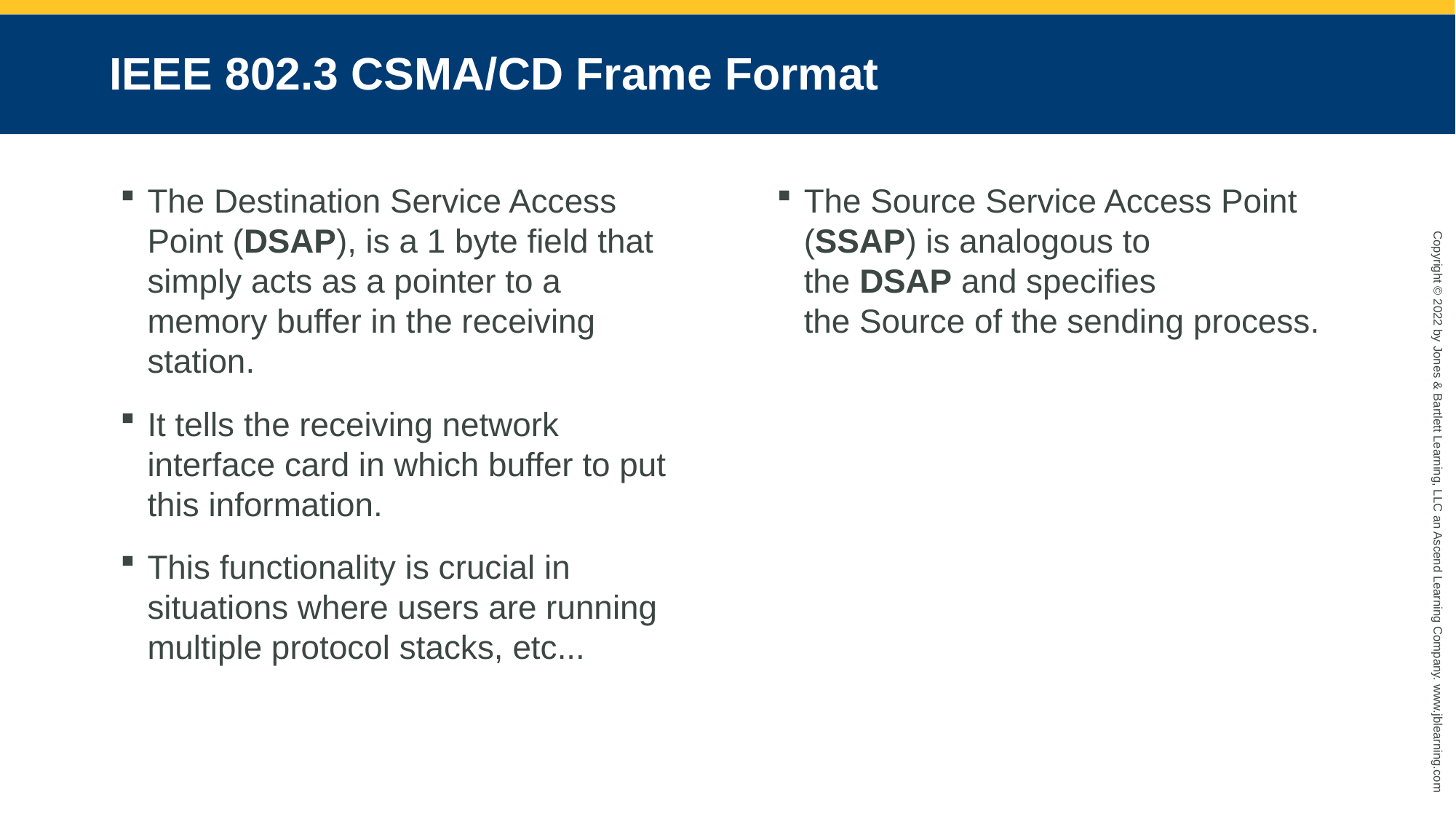

# IEEE 802.3 CSMA/CD Frame Format
The Destination Service Access Point (DSAP), is a 1 byte field that simply acts as a pointer to a memory buffer in the receiving station.
It tells the receiving network interface card in which buffer to put this information.
This functionality is crucial in situations where users are running multiple protocol stacks, etc...

The Source Service Access Point (SSAP) is analogous to the DSAP and specifies the Source of the sending process.